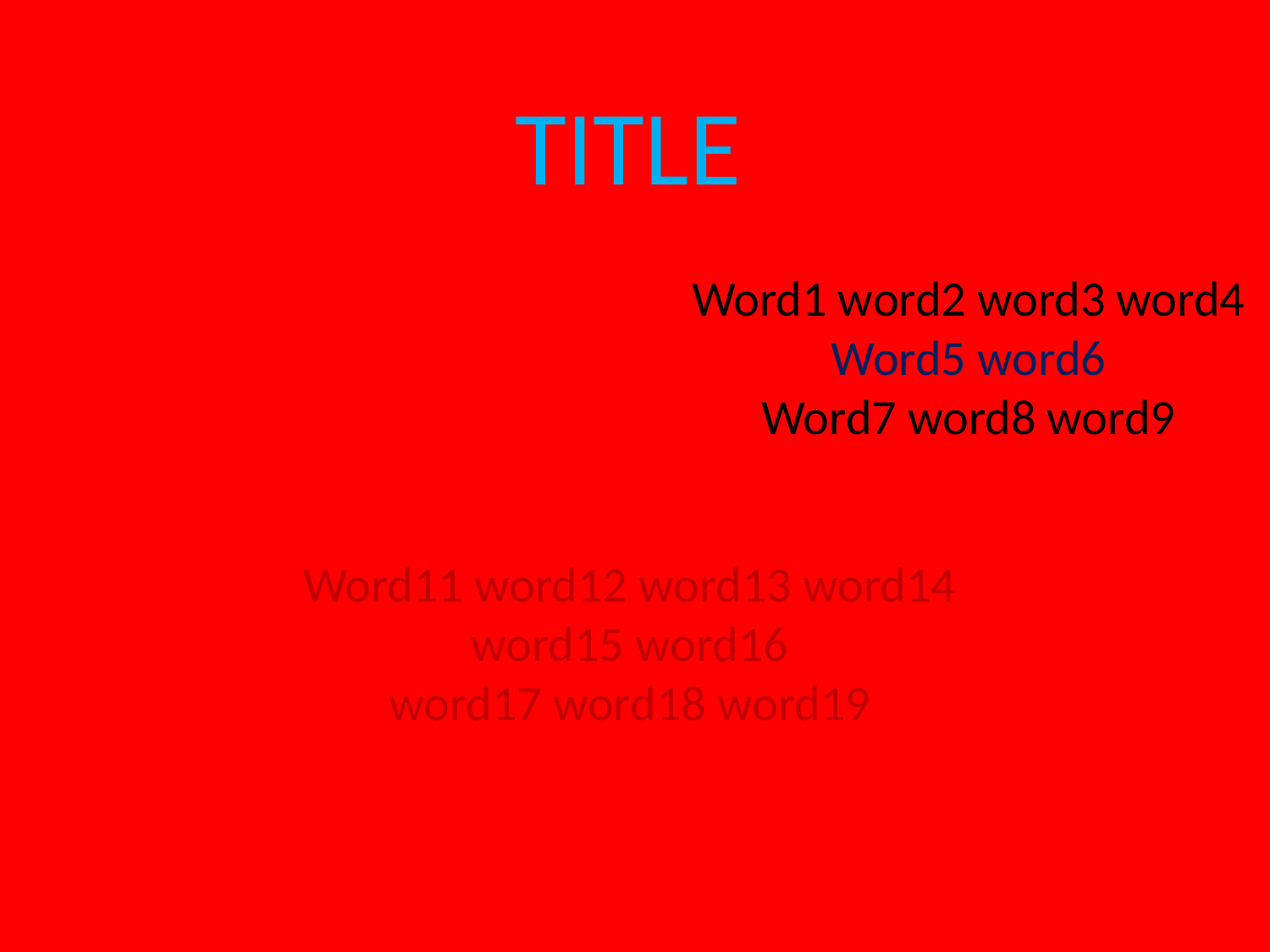

TITLE
Word1 word2 word3 word4
Word5 word6
Word7 word8 word9
Word11 word12 word13 word14
word15 word16
word17 word18 word19